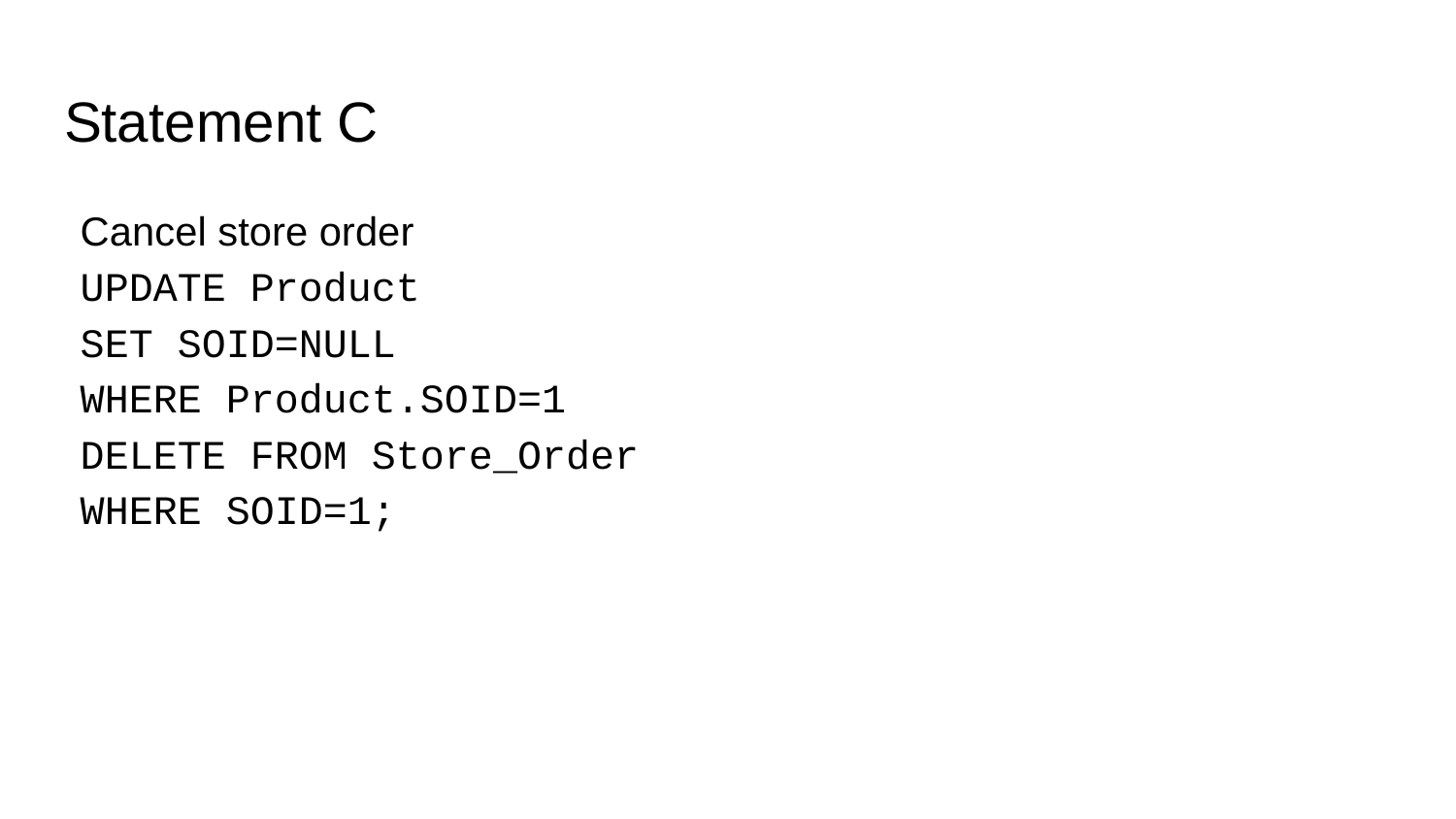

# Statement C
Cancel store order
UPDATE Product
SET SOID=NULL
WHERE Product.SOID=1
DELETE FROM Store_Order
WHERE SOID=1;